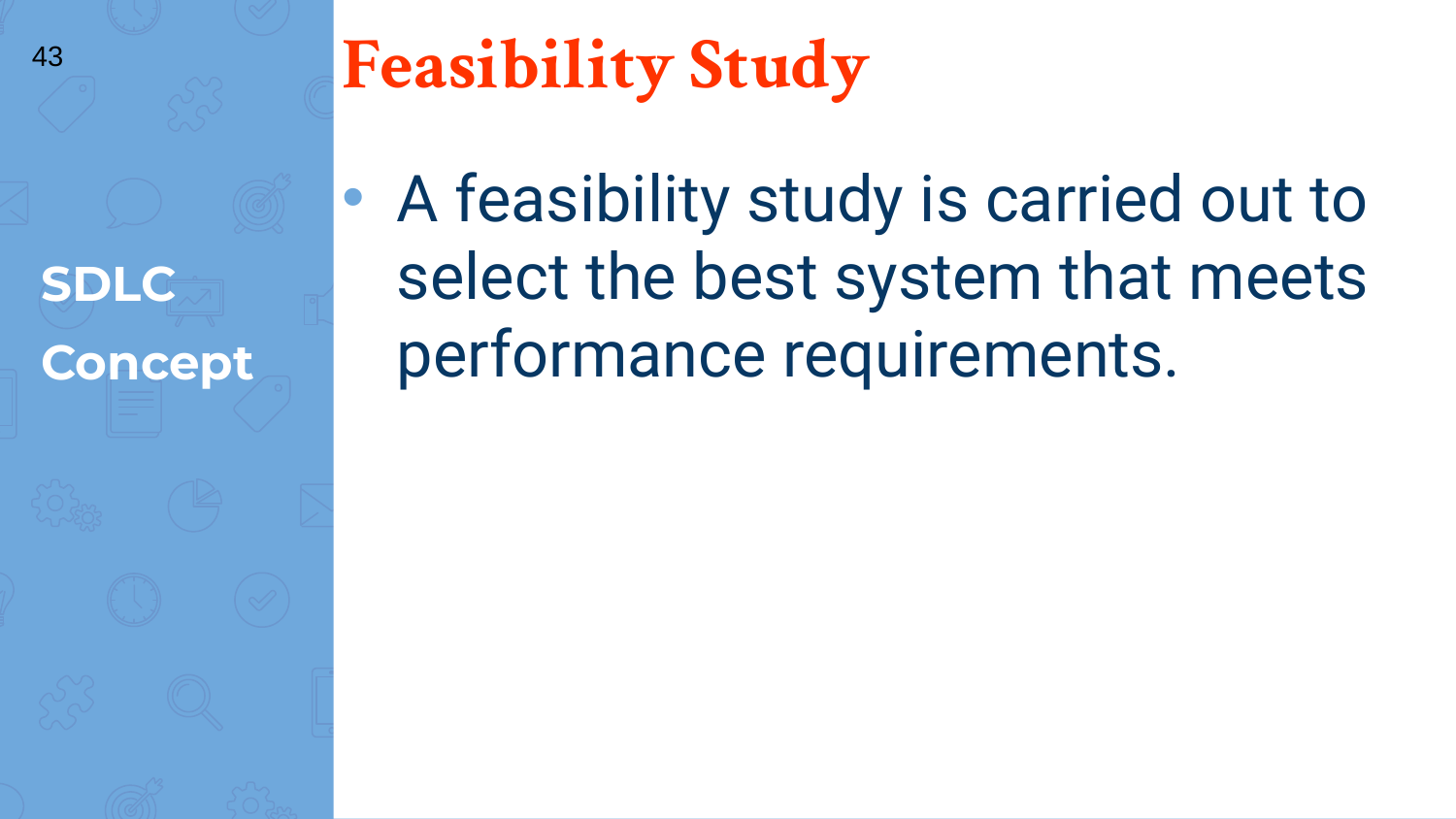

# Feasibility Study
43
A feasibility study is carried out to select the best system that meets performance requirements.
SDLC
Concept